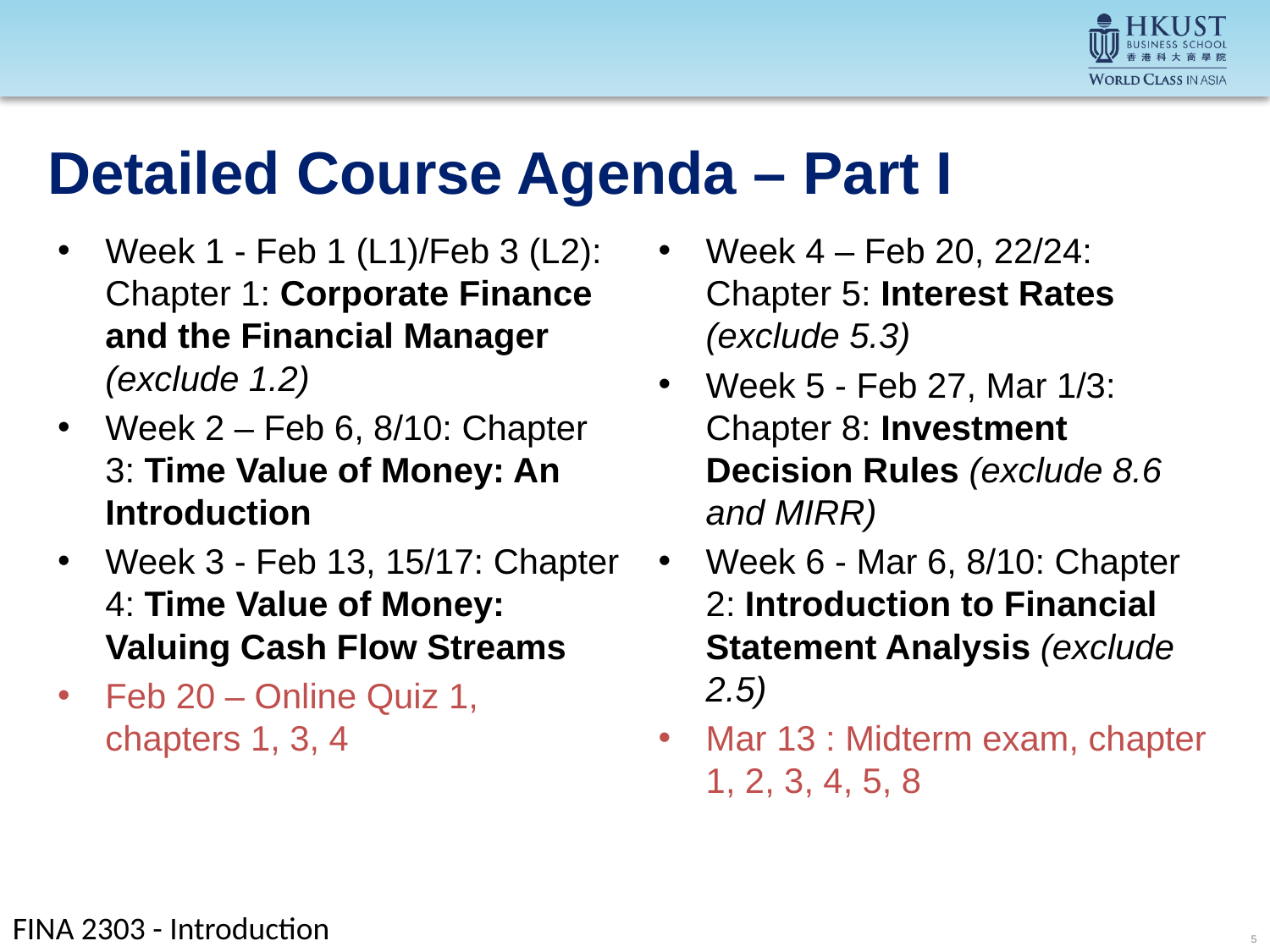

# Detailed Course Agenda – Part I
Week 1 - Feb 1 (L1)/Feb 3 (L2): Chapter 1: Corporate Finance and the Financial Manager (exclude 1.2)
Week 2 – Feb 6, 8/10: Chapter 3: Time Value of Money: An Introduction
Week 3 - Feb 13, 15/17: Chapter 4: Time Value of Money: Valuing Cash Flow Streams
Feb 20 – Online Quiz 1, chapters 1, 3, 4

Week 4 – Feb 20, 22/24: Chapter 5: Interest Rates (exclude 5.3)
Week 5 - Feb 27, Mar 1/3: Chapter 8: Investment Decision Rules (exclude 8.6 and MIRR)
Week 6 - Mar 6, 8/10: Chapter 2: Introduction to Financial Statement Analysis (exclude 2.5)
Mar 13 : Midterm exam, chapter 1, 2, 3, 4, 5, 8

FINA 2303 - Introduction
5